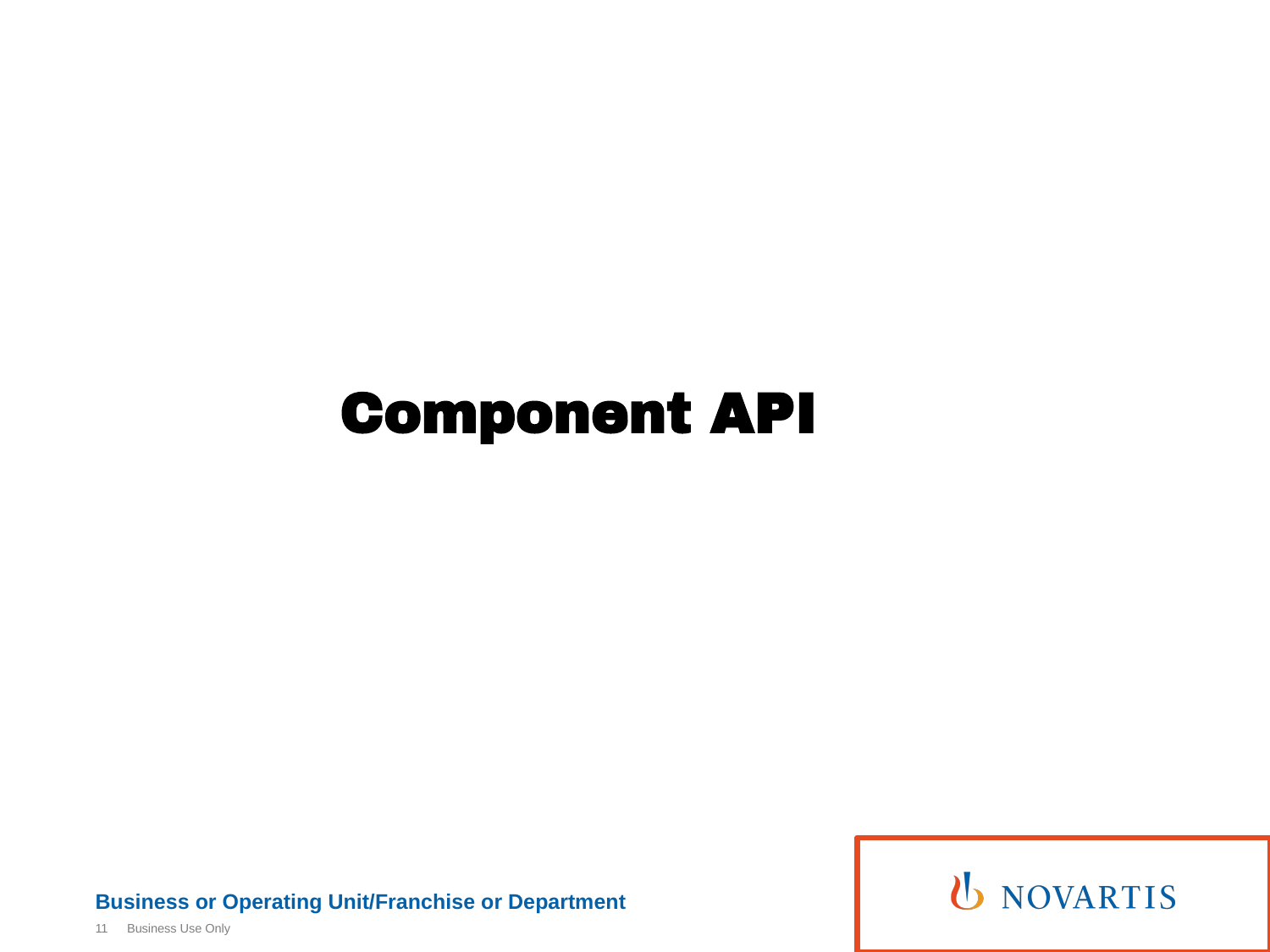

# Component API

11
Business Use Only